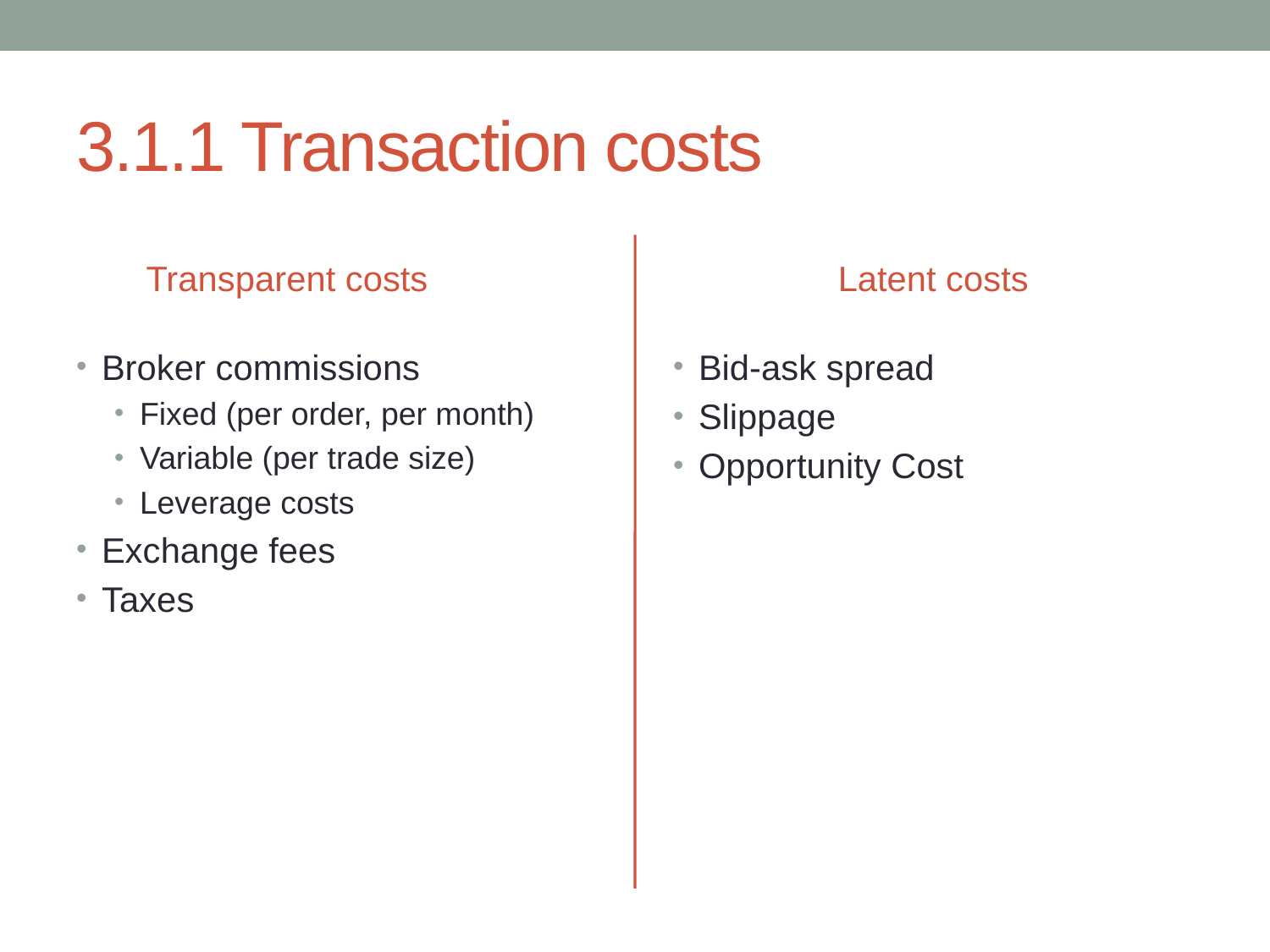

# 3.1.1 Transaction costs
Transparent costs
Latent costs
Broker commissions
Fixed (per order, per month)
Variable (per trade size)
Leverage costs
Exchange fees
Taxes
Bid-ask spread
Slippage
Opportunity Cost